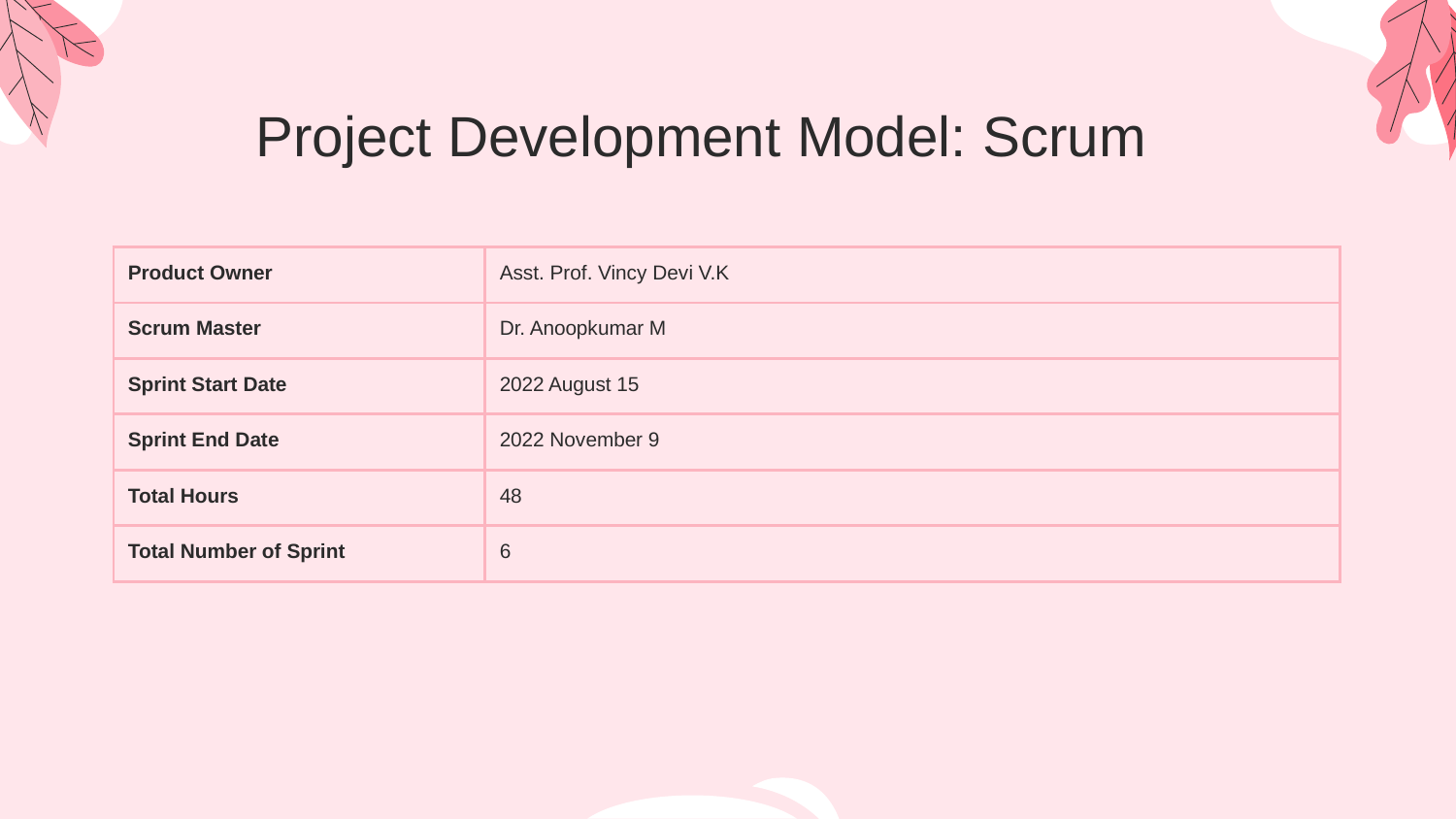

# Project Development Model: Scrum
| Product Owner | Asst. Prof. Vincy Devi V.K |
| --- | --- |
| Scrum Master | Dr. Anoopkumar M |
| Sprint Start Date | 2022 August 15 |
| Sprint End Date | 2022 November 9 |
| Total Hours | 48 |
| Total Number of Sprint | 6 |